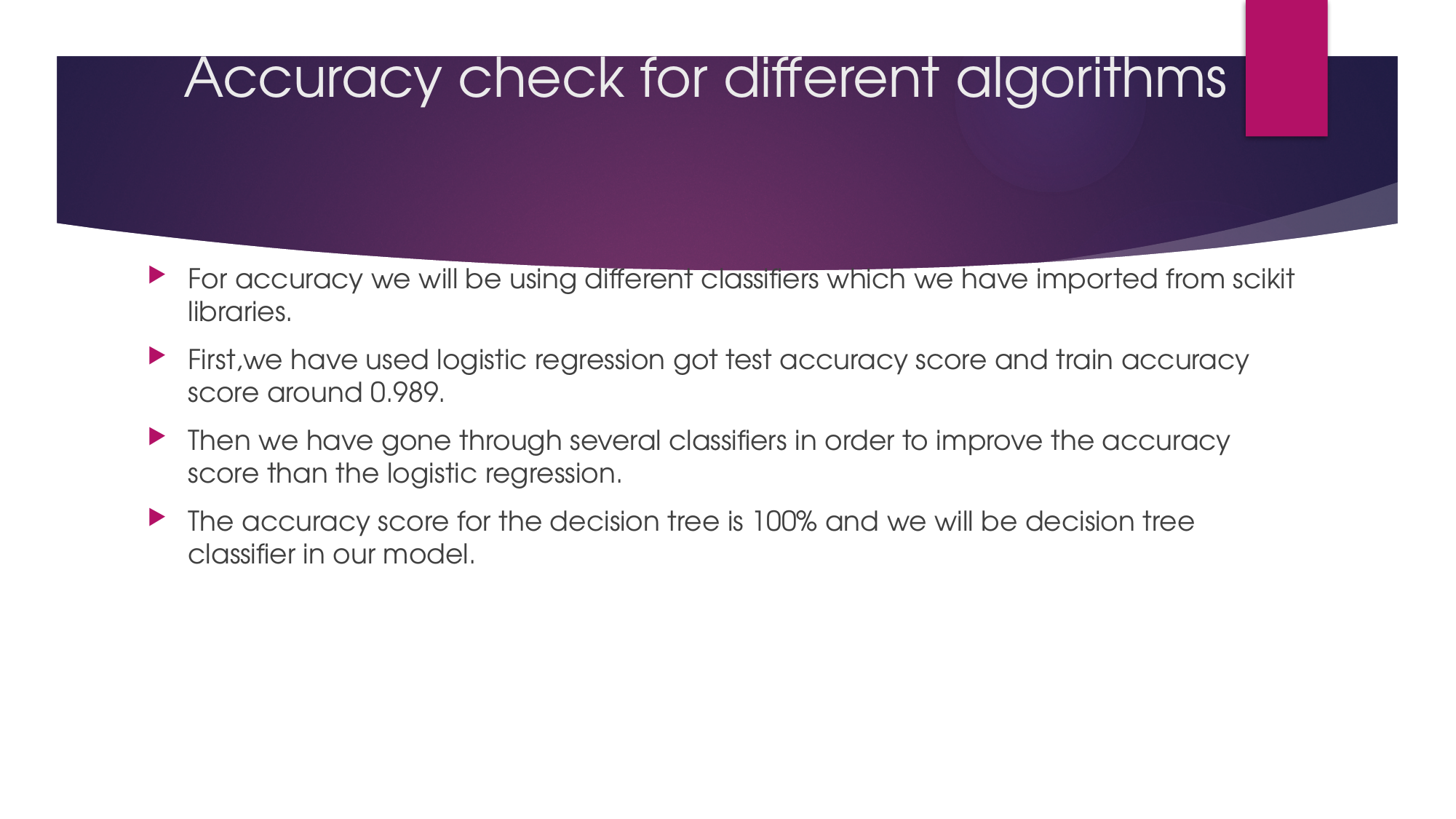

# Accuracy check for different algorithms

For accuracy we will be using different classifiers which we have imported from scikit libraries.
First,we have used logistic regression got test accuracy score and train accuracy score around 0.989.
Then we have gone through several classifiers in order to improve the accuracy score than the logistic regression.
The accuracy score for the decision tree is 100% and we will be decision tree classifier in our model.